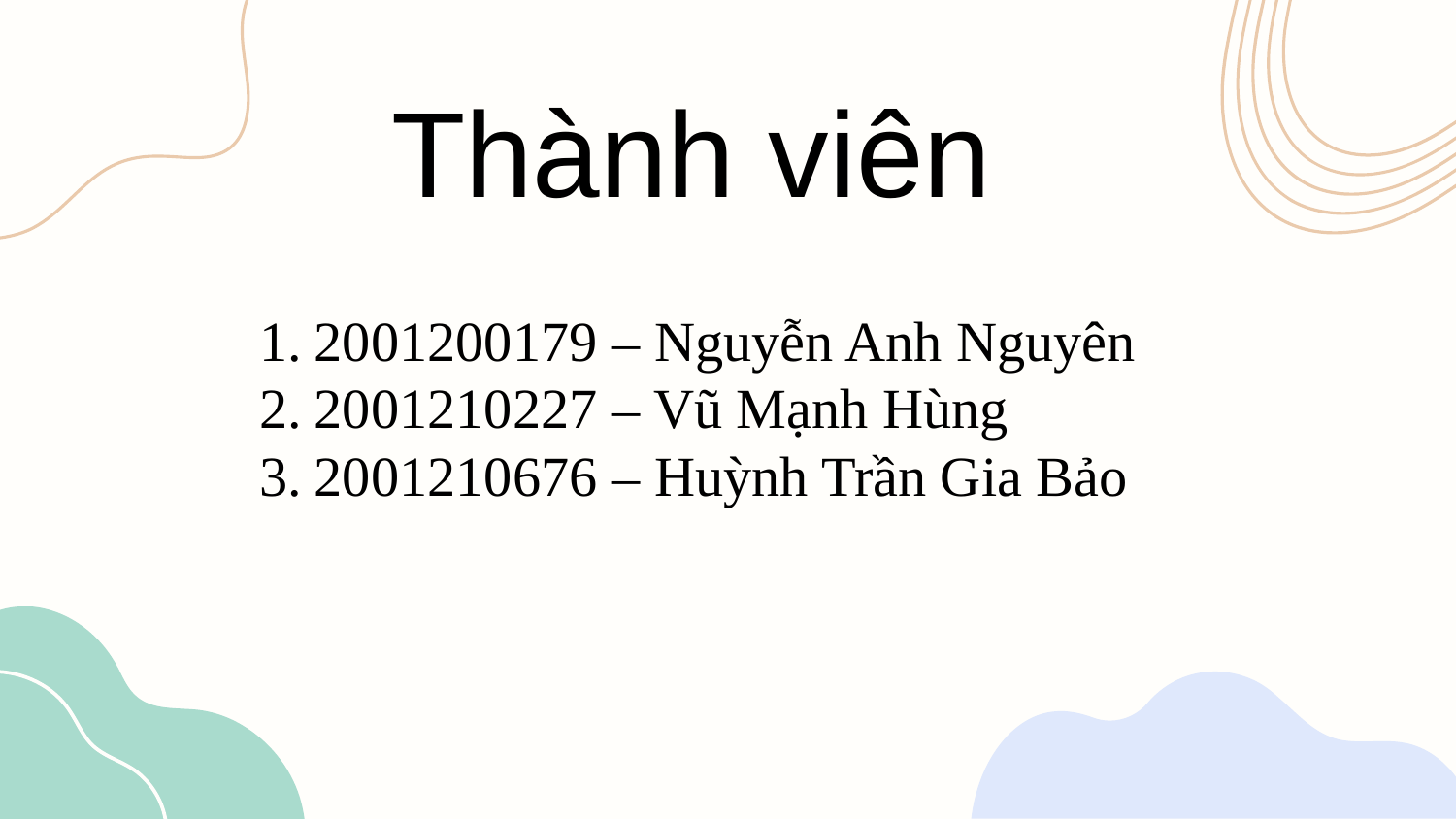

# Thành viên
2001200179 – Nguyễn Anh Nguyên
2001210227 – Vũ Mạnh Hùng
2001210676 – Huỳnh Trần Gia Bảo